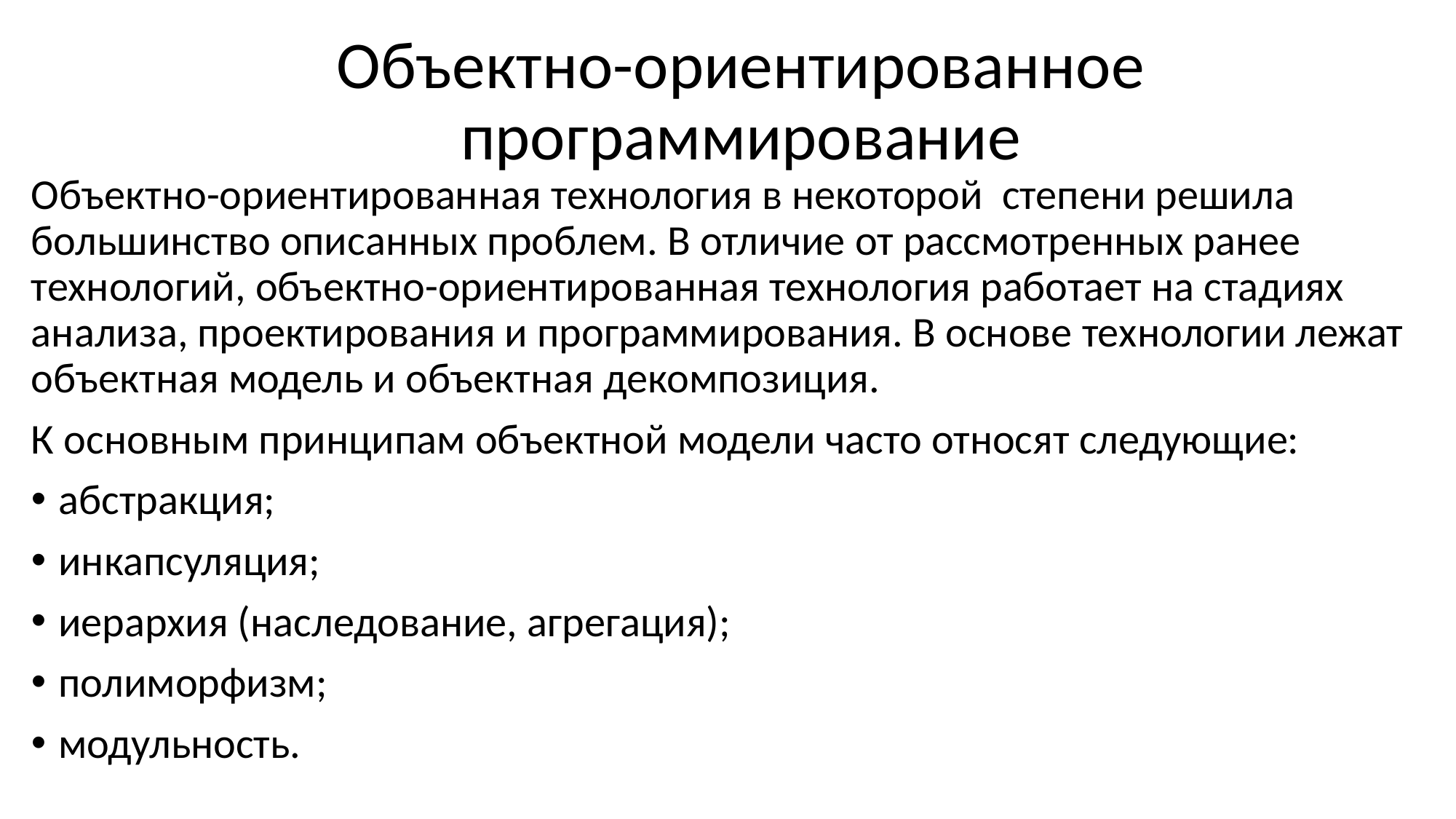

# Объектно-ориентированное программирование
Объектно-ориентированная технология в некоторой  степени решила большинство описанных проблем. В отличие от рассмотренных ранее технологий, объектно-ориентированная технология работает на стадиях анализа, проектирования и программирования. В основе технологии лежат объектная модель и объектная декомпозиция.
К основным принципам объектной модели часто относят следующие:
абстракция;
инкапсуляция;
иерархия (наследование, агрегация);
полиморфизм;
модульность.